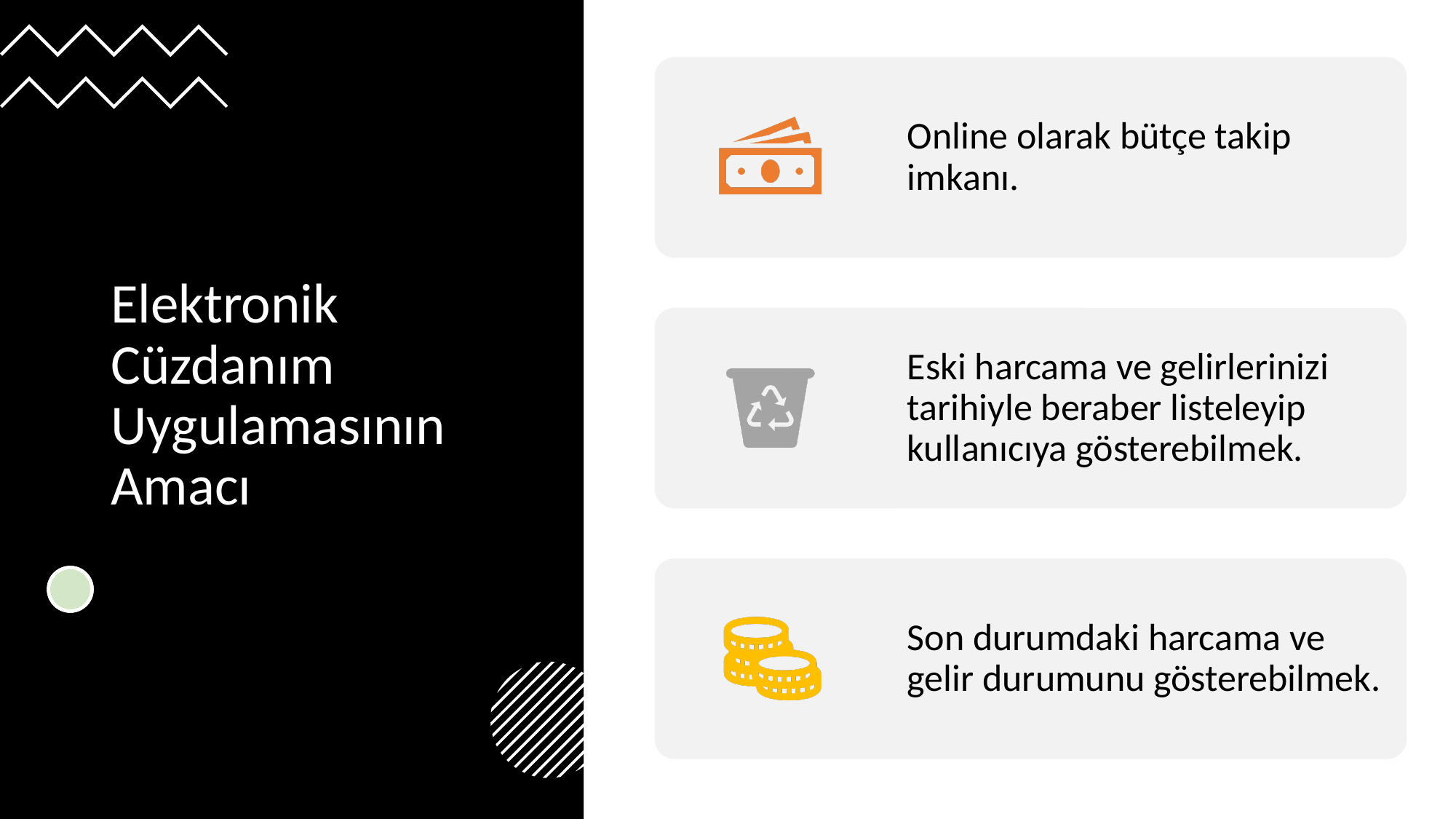

Online olarak bütçe takip imkanı.
Eski harcama ve gelirlerinizi tarihiyle beraber listeleyip kullanıcıya gösterebilmek.
Son durumdaki harcama ve gelir durumunu gösterebilmek.
# Elektronik Cüzdanım Uygulamasının Amacı